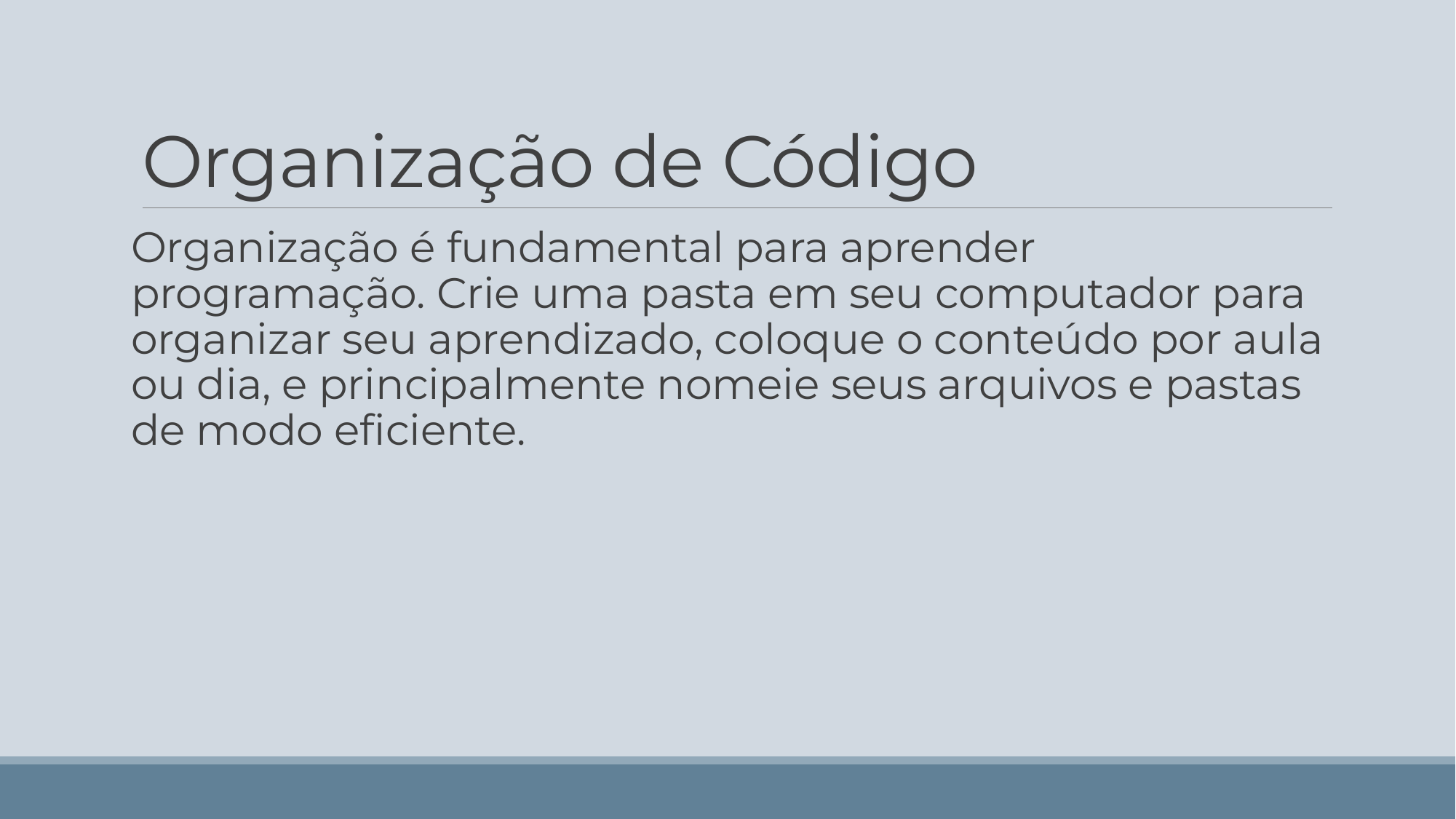

# Organização de Código
Organização é fundamental para aprender programação. Crie uma pasta em seu computador para organizar seu aprendizado, coloque o conteúdo por aula ou dia, e principalmente nomeie seus arquivos e pastas de modo eficiente.